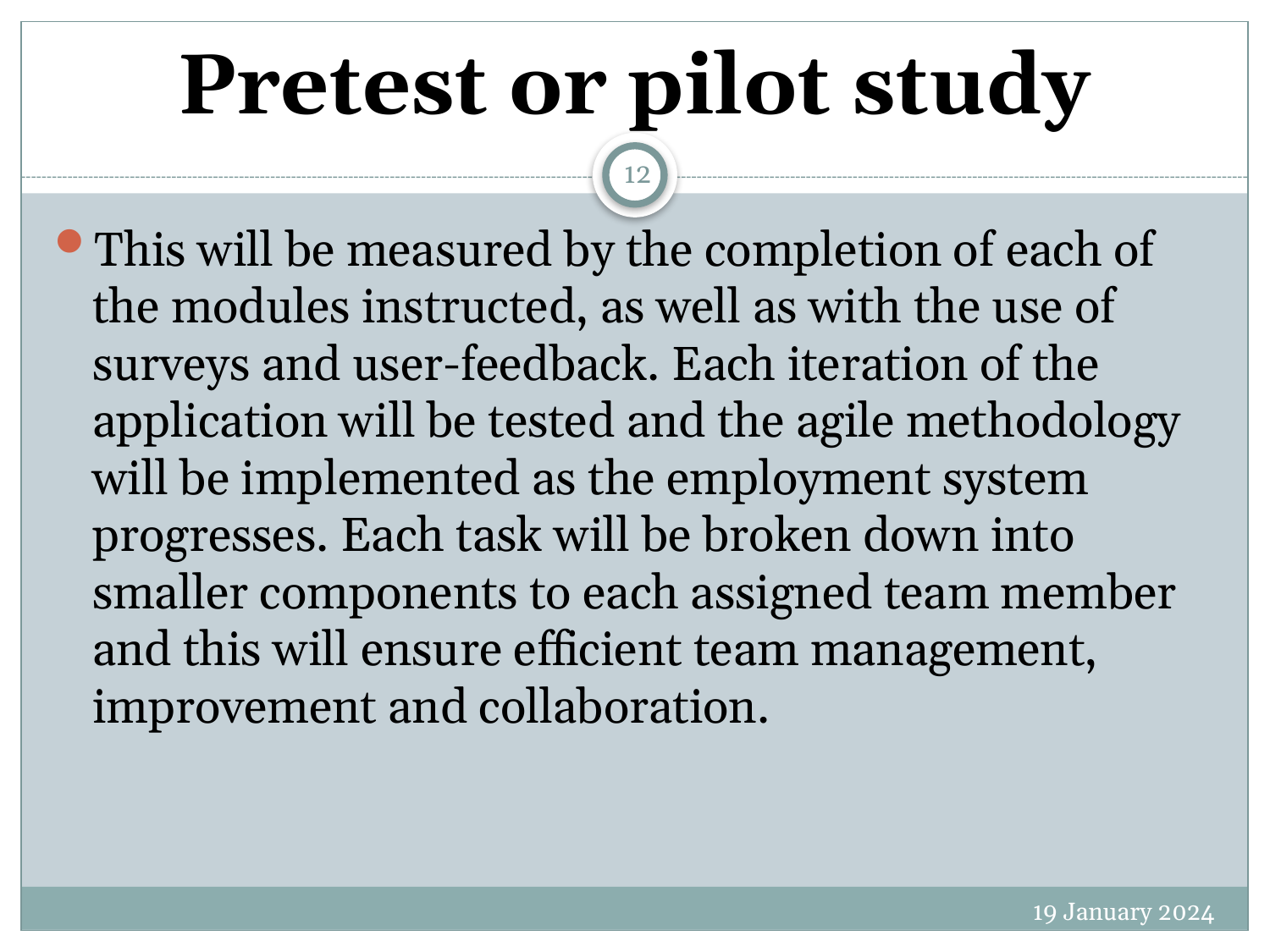

# Pretest or pilot study
12
This will be measured by the completion of each of the modules instructed, as well as with the use of surveys and user-feedback. Each iteration of the application will be tested and the agile methodology will be implemented as the employment system progresses. Each task will be broken down into smaller components to each assigned team member and this will ensure efficient team management, improvement and collaboration.

19 January 2024